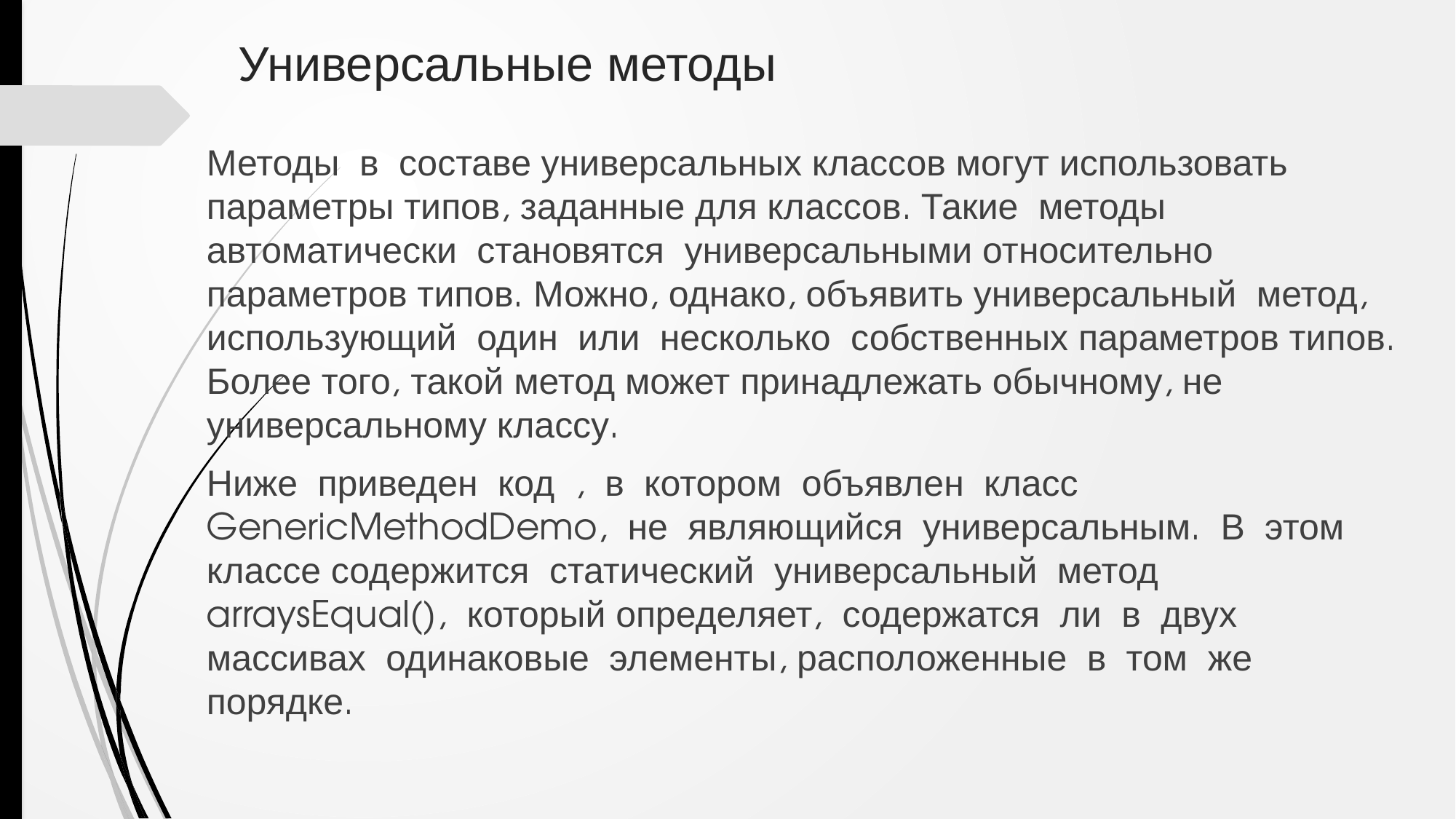

# Универсальные методы
Методы  в  составе универсальных классов могут использовать параметры типов, заданные для классов. Такие  методы  автоматически  становятся  универсальными относительно параметров типов. Можно, однако, объявить универсальный  метод,  использующий  один  или  несколько  собственных параметров типов. Более того, такой метод может принадлежать обычному, не универсальному классу.
Ниже  приведен  код  ,  в  котором  объявлен  класс GenericMethodDemo,  не  являющийся  универсальным.  В  этом  классе содержится  статический  универсальный  метод  arraysEqual(),  который определяет,  содержатся  ли  в  двух  массивах  одинаковые  элементы, расположенные  в  том  же  порядке.